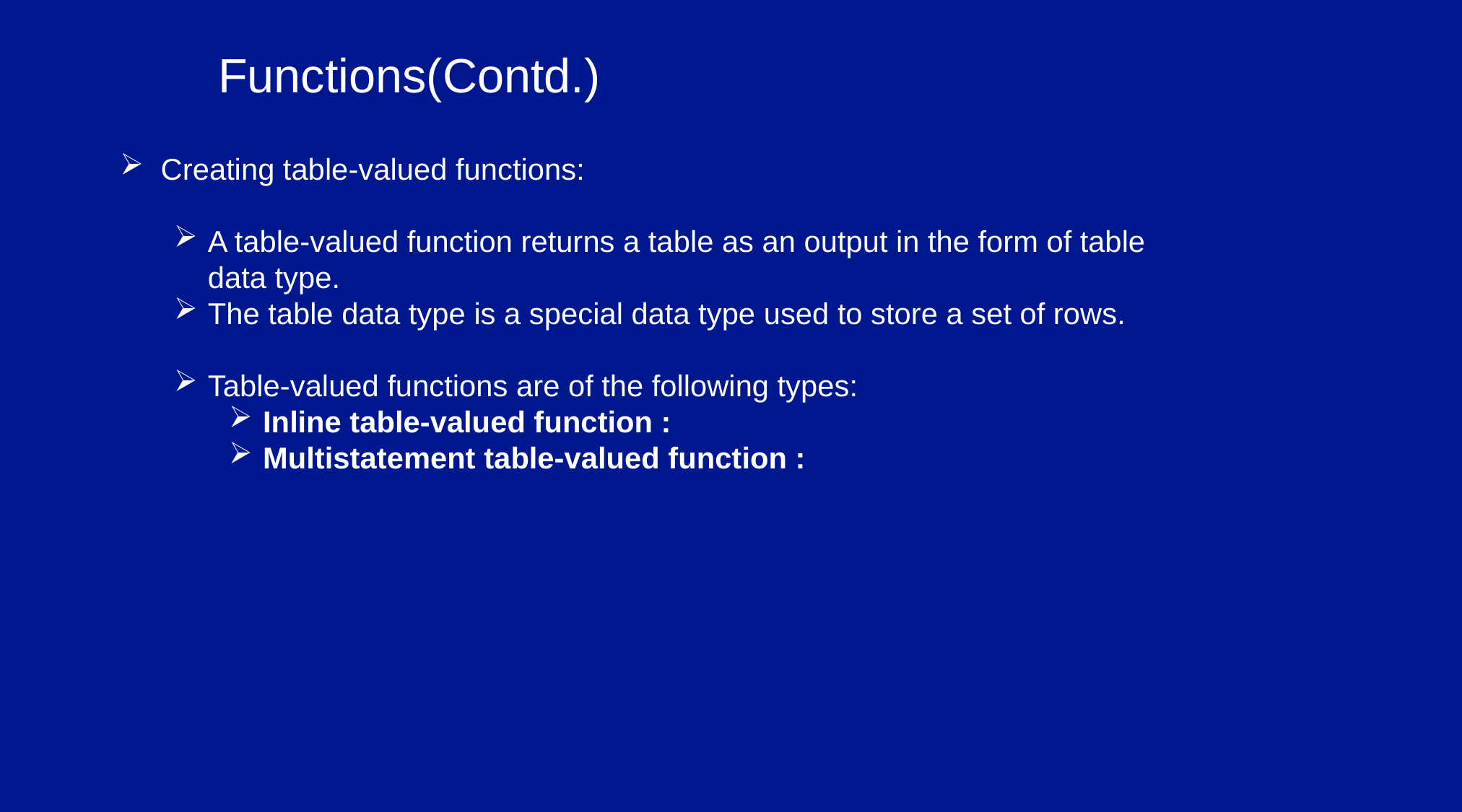

Functions(Contd.)
Creating table-valued functions:

A table-valued function returns a table as an output in the form of table data type.
The table data type is a special data type used to store a set of rows.

Table-valued functions are of the following types:
Inline table-valued function :
Multistatement table-valued function :